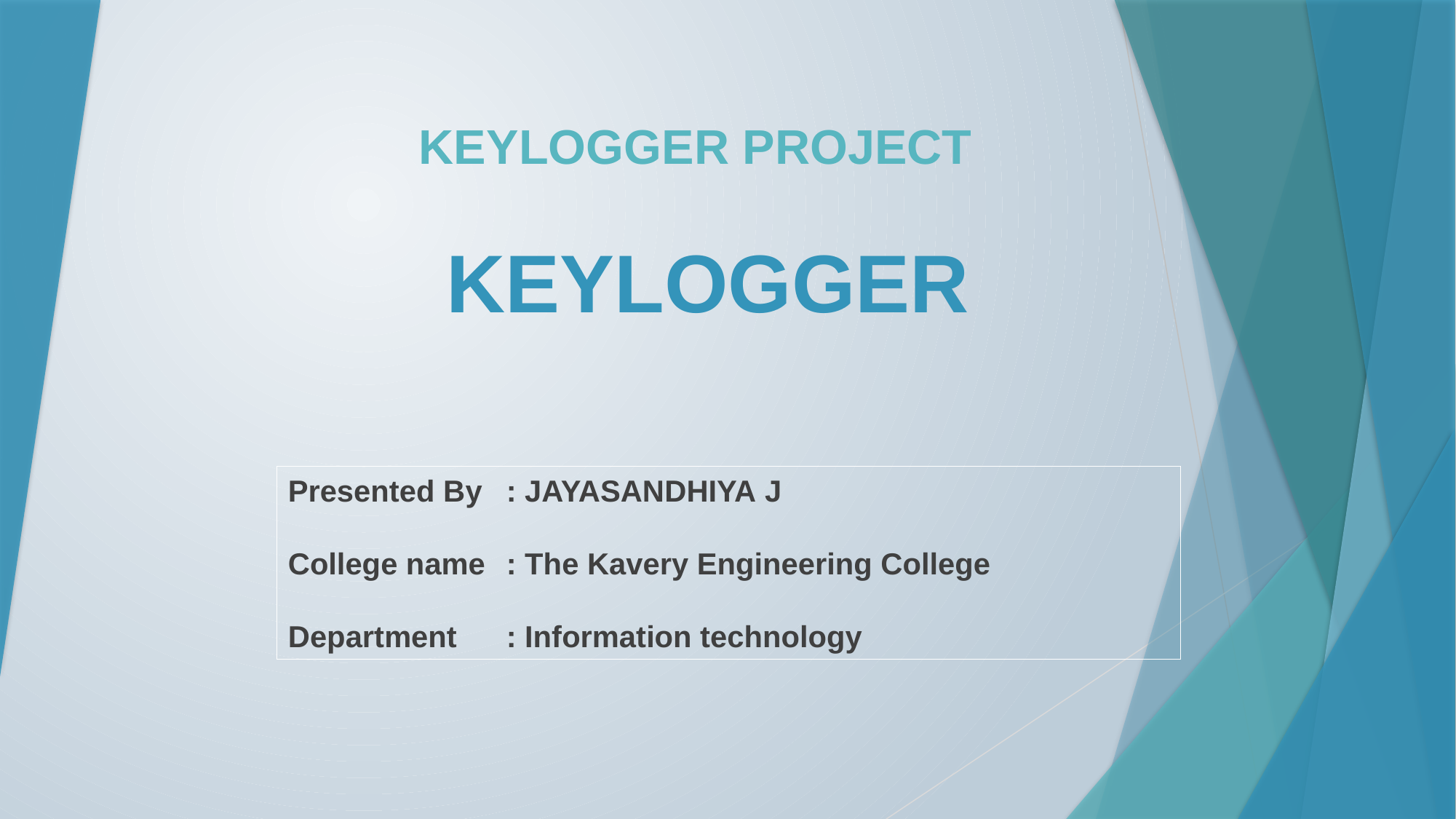

KEYLOGGER PROJECT
# KEYLOGGER
Presented By	: JAYASANDHIYA J

College name	: The Kavery Engineering College

Department	: Information technology